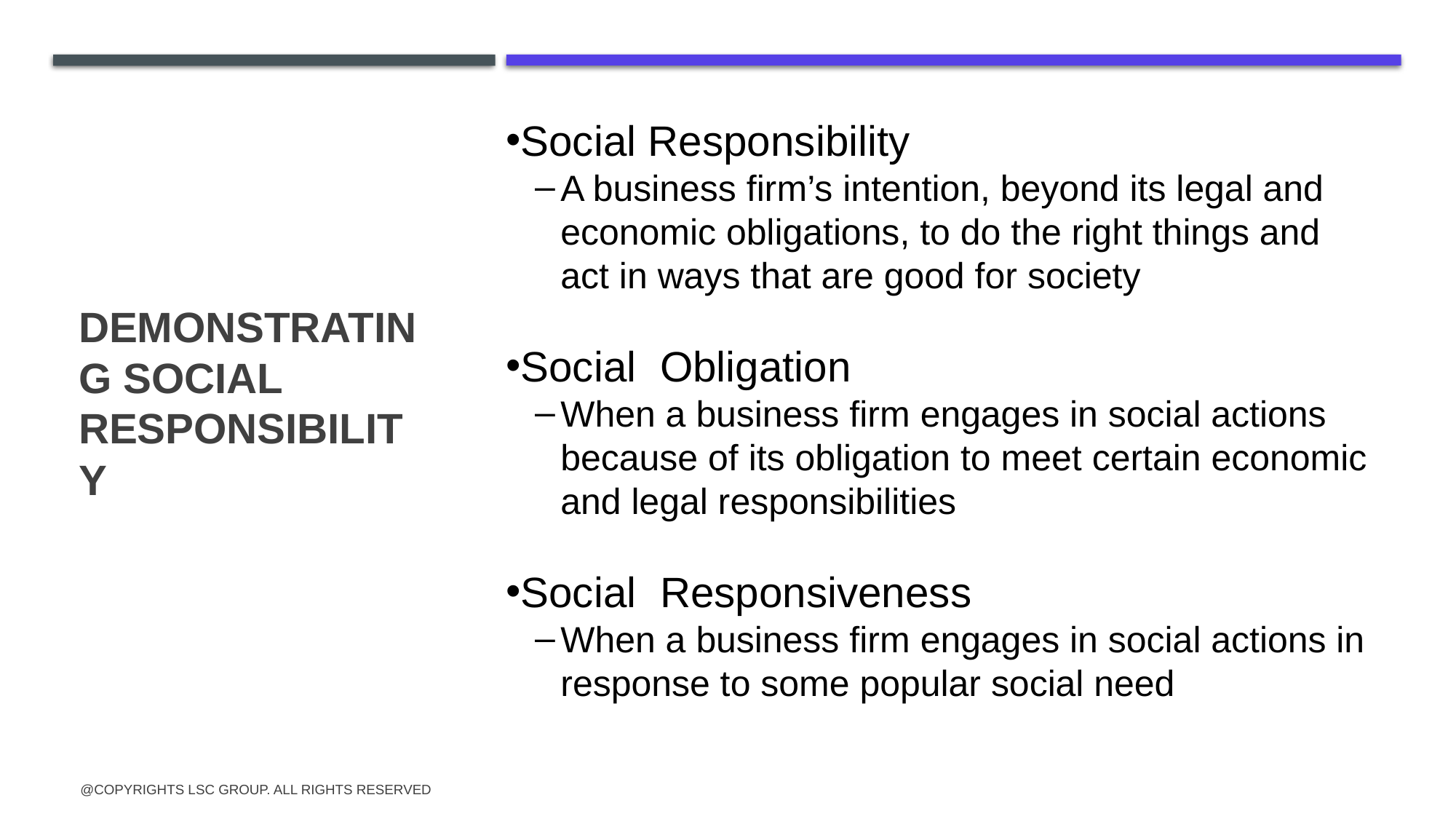

Social Responsibility
A business firm’s intention, beyond its legal and economic obligations, to do the right things and act in ways that are good for society

Social  Obligation
When a business firm engages in social actions because of its obligation to meet certain economic and legal responsibilities

Social  Responsiveness
When a business firm engages in social actions in response to some popular social need
# Demonstrating Social Responsibility
@Copyrights LSC Group. All Rights Reserved